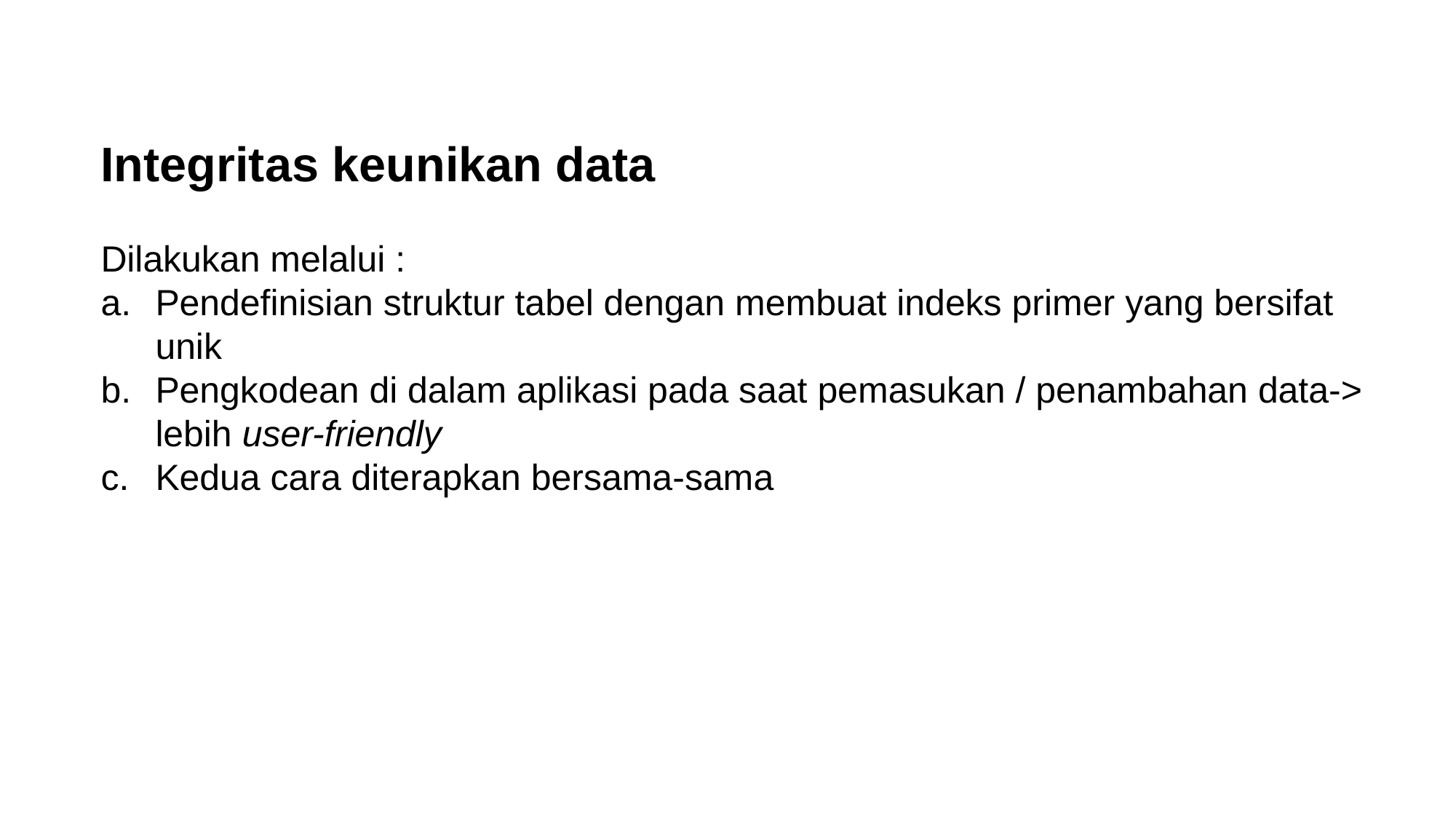

Integritas keunikan data

Dilakukan melalui :
Pendefinisian struktur tabel dengan membuat indeks primer yang bersifat unik
Pengkodean di dalam aplikasi pada saat pemasukan / penambahan data-> lebih user-friendly
Kedua cara diterapkan bersama-sama